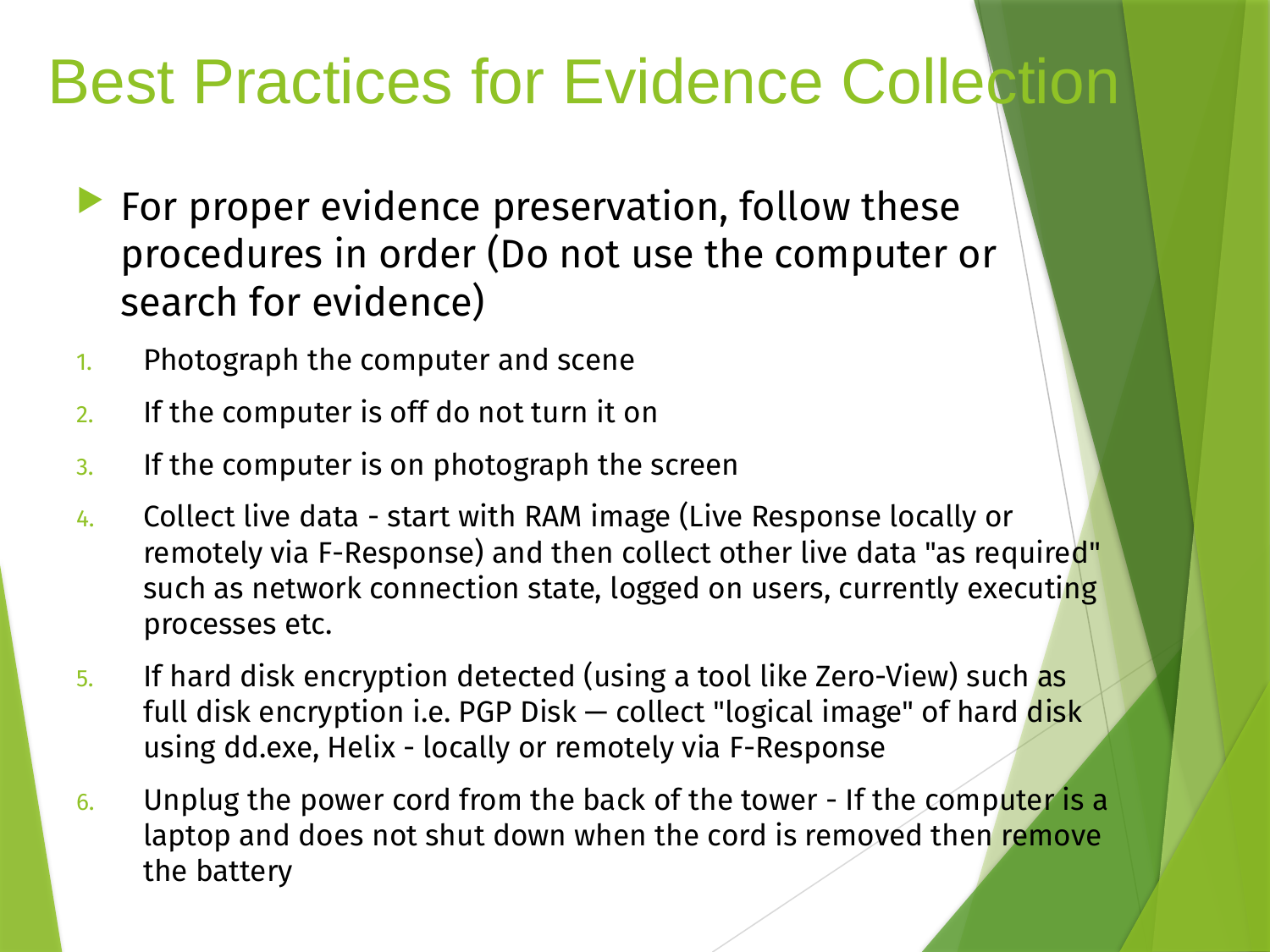

# Best Practices for Evidence Collection
For proper evidence preservation, follow these procedures in order (Do not use the computer or search for evidence)
Photograph the computer and scene
If the computer is off do not turn it on
If the computer is on photograph the screen
Collect live data - start with RAM image (Live Response locally or remotely via F-Response) and then collect other live data "as required" such as network connection state, logged on users, currently executing processes etc.
If hard disk encryption detected (using a tool like Zero-View) such as full disk encryption i.e. PGP Disk — collect "logical image" of hard disk using dd.exe, Helix - locally or remotely via F-Response
Unplug the power cord from the back of the tower - If the computer is a laptop and does not shut down when the cord is removed then remove the battery